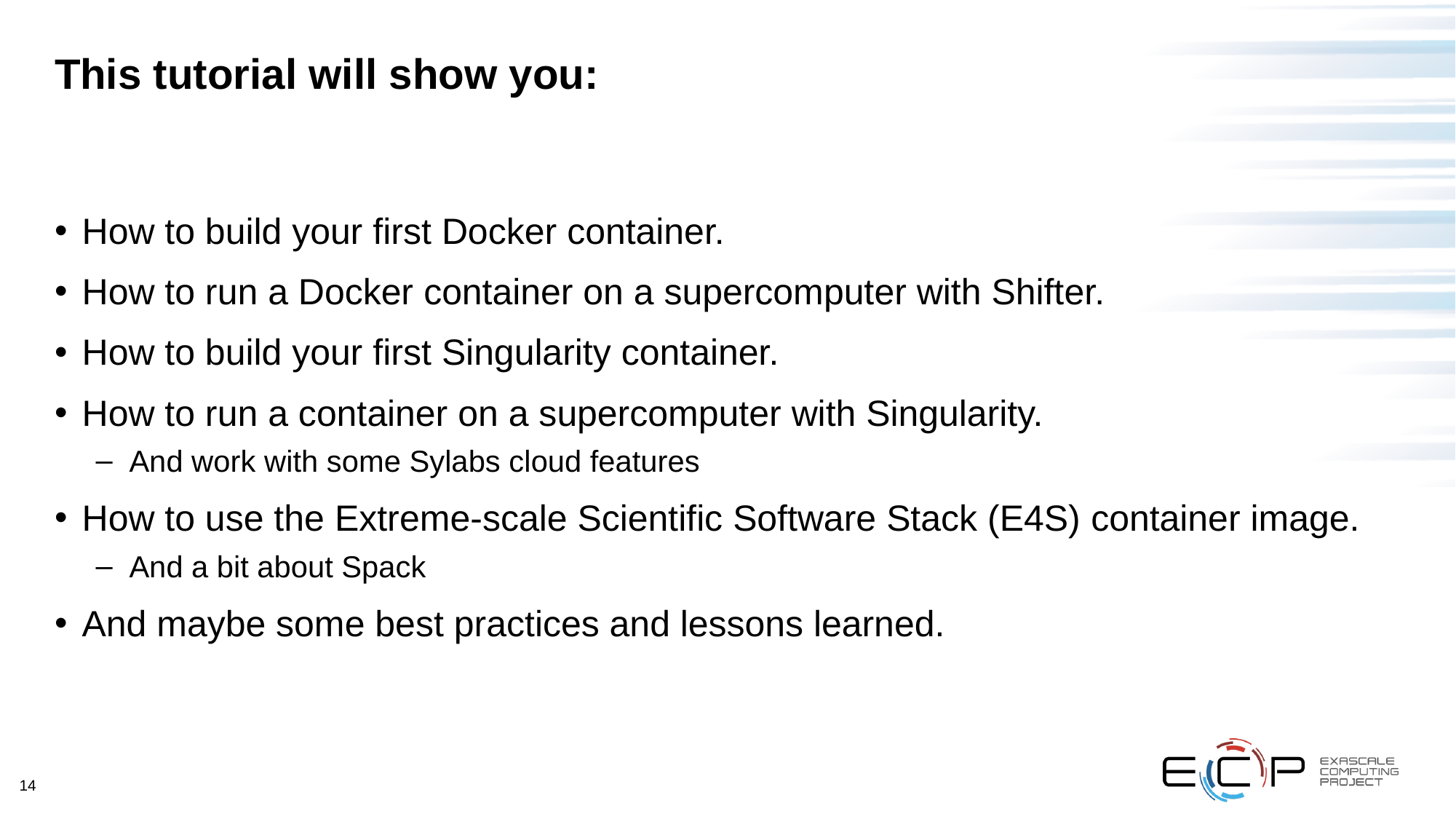

# This tutorial will show you:
How to build your first Docker container.
How to run a Docker container on a supercomputer with Shifter.
How to build your first Singularity container.
How to run a container on a supercomputer with Singularity.
And work with some Sylabs cloud features
How to use the Extreme-scale Scientific Software Stack (E4S) container image.
And a bit about Spack
And maybe some best practices and lessons learned.